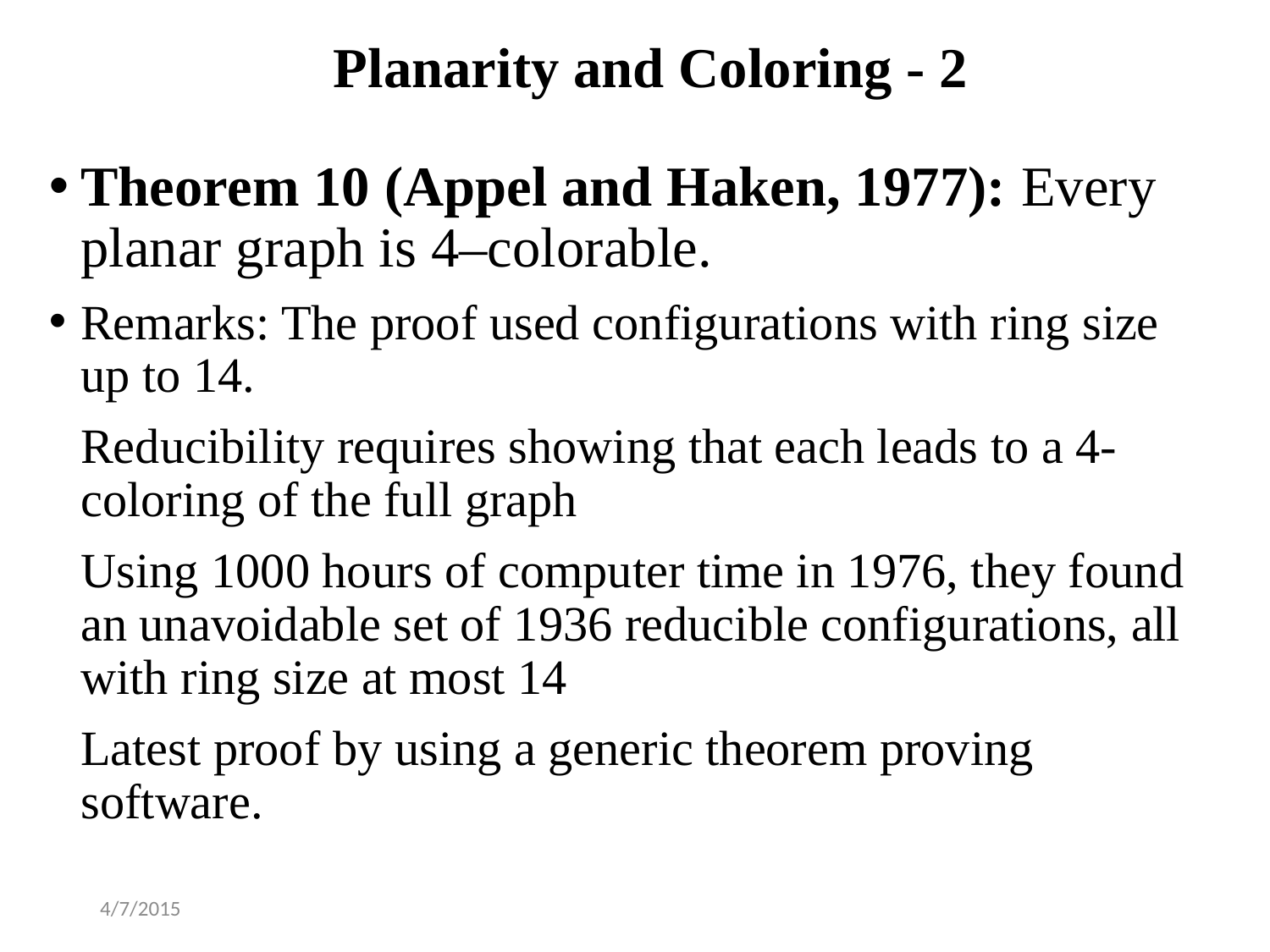

# Planarity and Coloring - 2
Theorem 10 (Appel and Haken, 1977): Every planar graph is 4–colorable.
Remarks: The proof used configurations with ring size up to 14.
	Reducibility requires showing that each leads to a 4-coloring of the full graph
	Using 1000 hours of computer time in 1976, they found an unavoidable set of 1936 reducible configurations, all with ring size at most 14
	Latest proof by using a generic theorem proving software.
4/7/2015